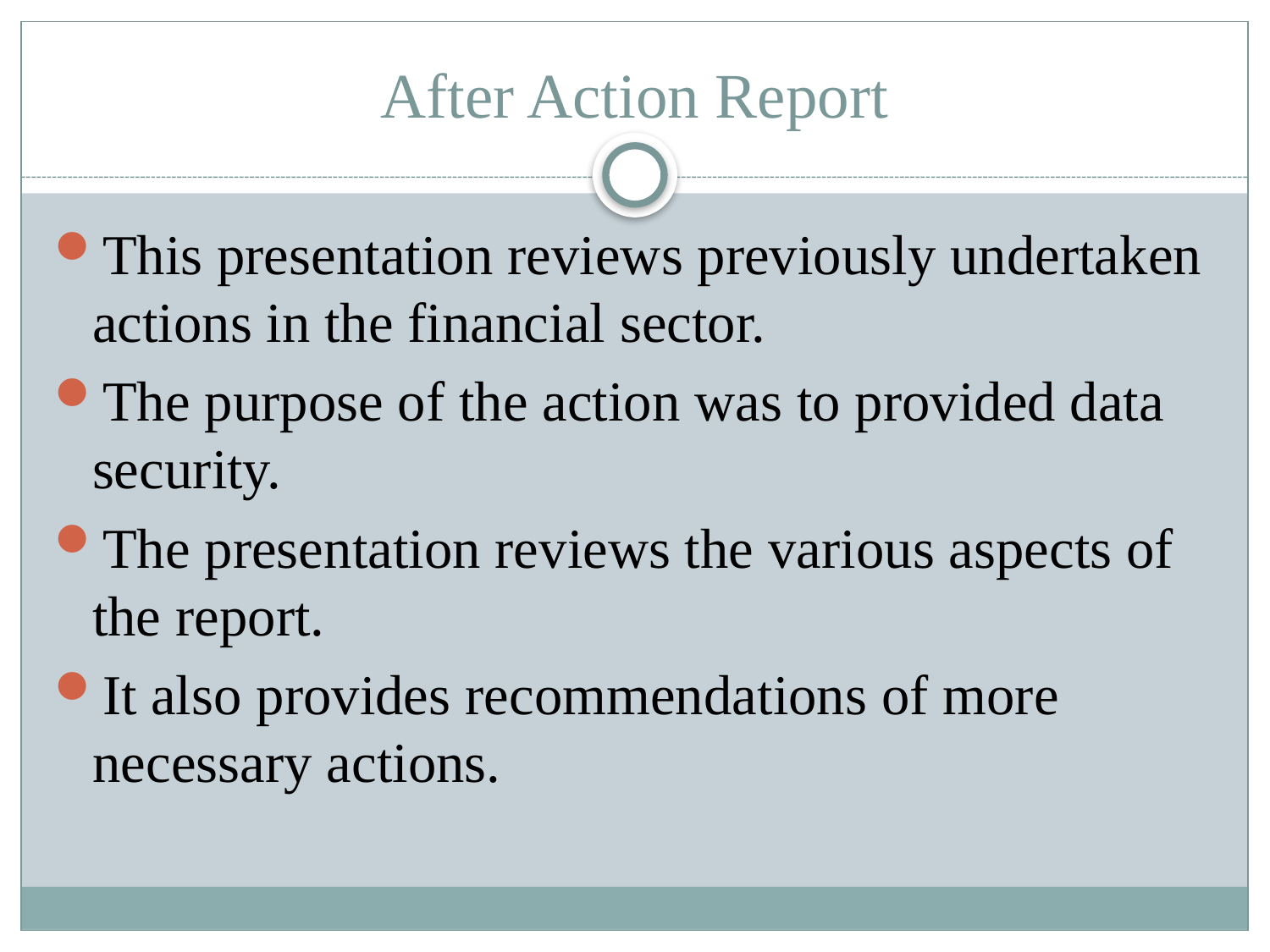

# After Action Report
This presentation reviews previously undertaken actions in the financial sector.
The purpose of the action was to provided data security.
The presentation reviews the various aspects of the report.
It also provides recommendations of more necessary actions.